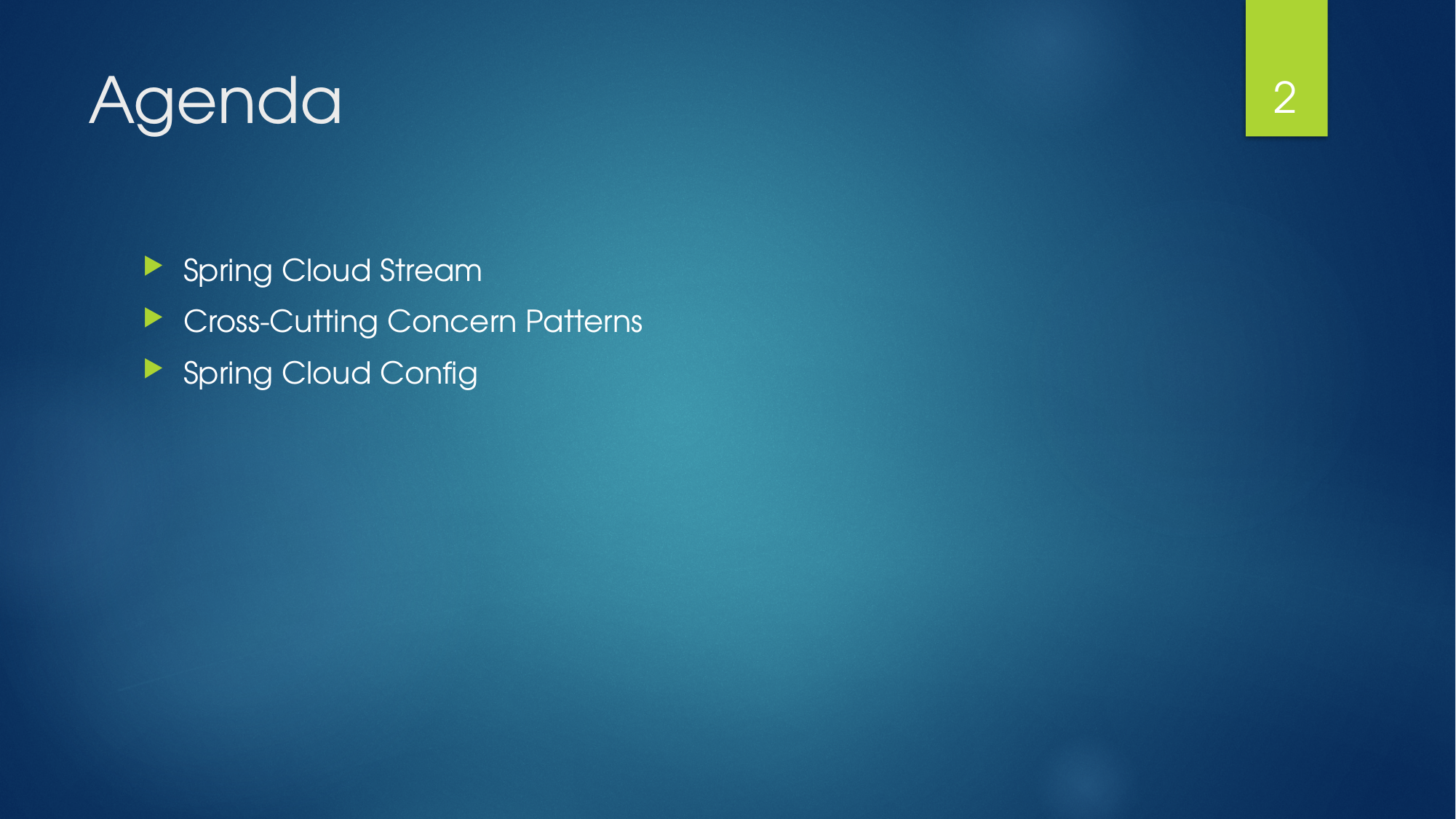

2
# Agenda
Spring Cloud Stream
Cross-Cutting Concern Patterns
Spring Cloud Config